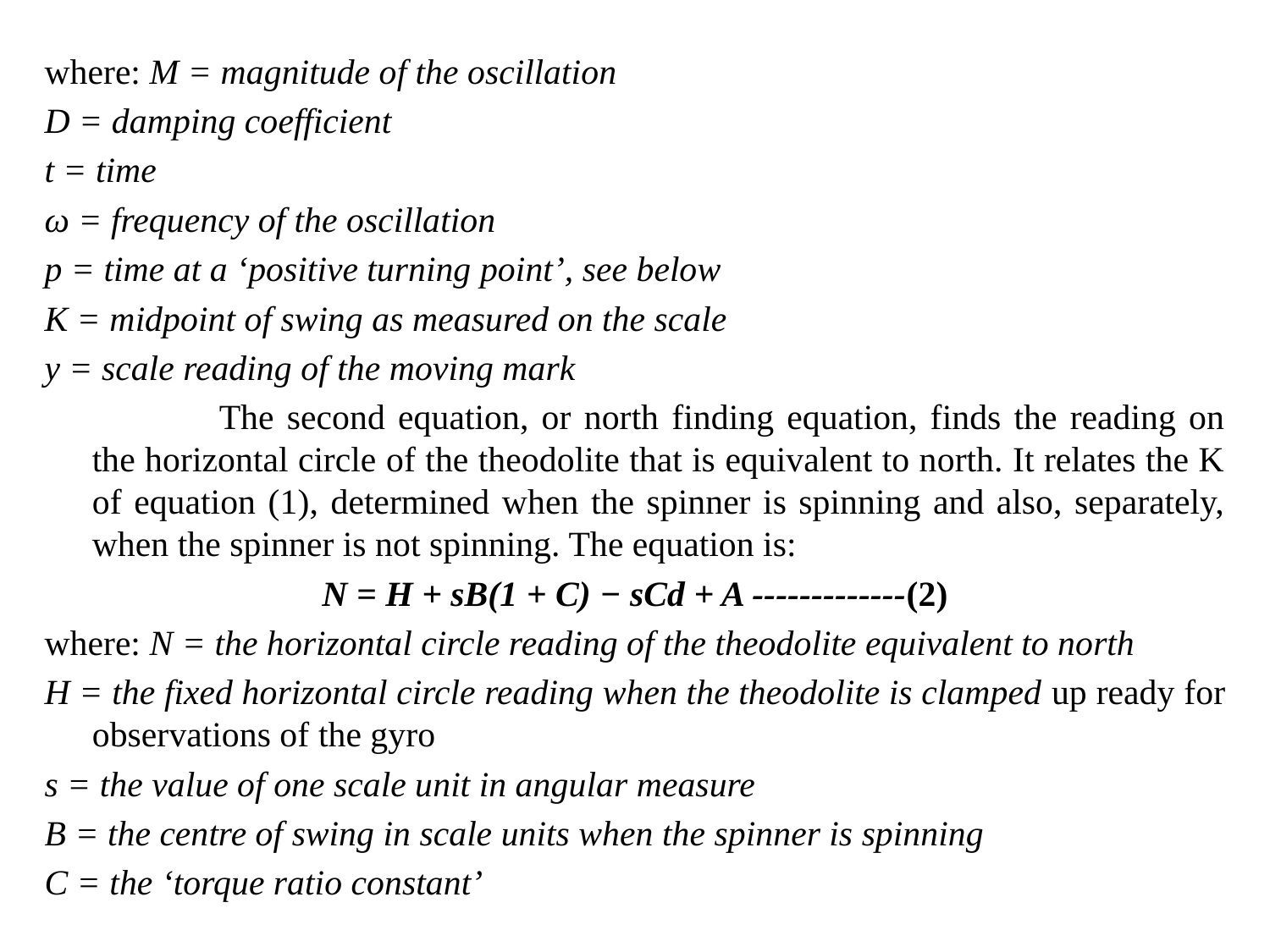

where: M = magnitude of the oscillation
D = damping coefficient
t = time
ω = frequency of the oscillation
p = time at a ‘positive turning point’, see below
K = midpoint of swing as measured on the scale
y = scale reading of the moving mark
		The second equation, or north finding equation, finds the reading on the horizontal circle of the theodolite that is equivalent to north. It relates the K of equation (1), determined when the spinner is spinning and also, separately, when the spinner is not spinning. The equation is:
N = H + sB(1 + C) − sCd + A -------------(2)
where: N = the horizontal circle reading of the theodolite equivalent to north
H = the fixed horizontal circle reading when the theodolite is clamped up ready for observations of the gyro
s = the value of one scale unit in angular measure
B = the centre of swing in scale units when the spinner is spinning
C = the ‘torque ratio constant’